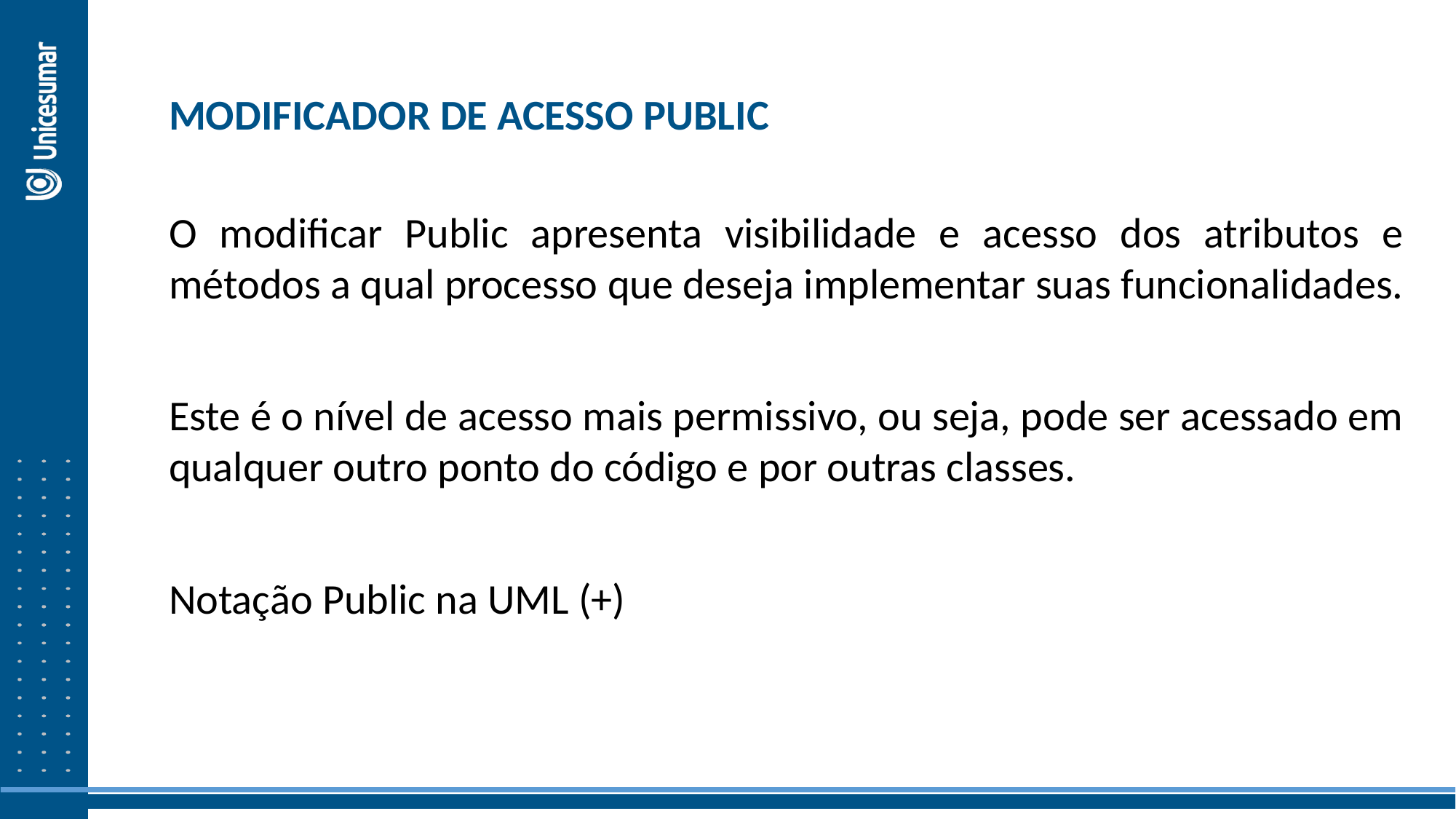

MODIFICADOR DE ACESSO PUBLIC
O modificar Public apresenta visibilidade e acesso dos atributos e métodos a qual processo que deseja implementar suas funcionalidades.

Este é o nível de acesso mais permissivo, ou seja, pode ser acessado em qualquer outro ponto do código e por outras classes.

Notação Public na UML (+)